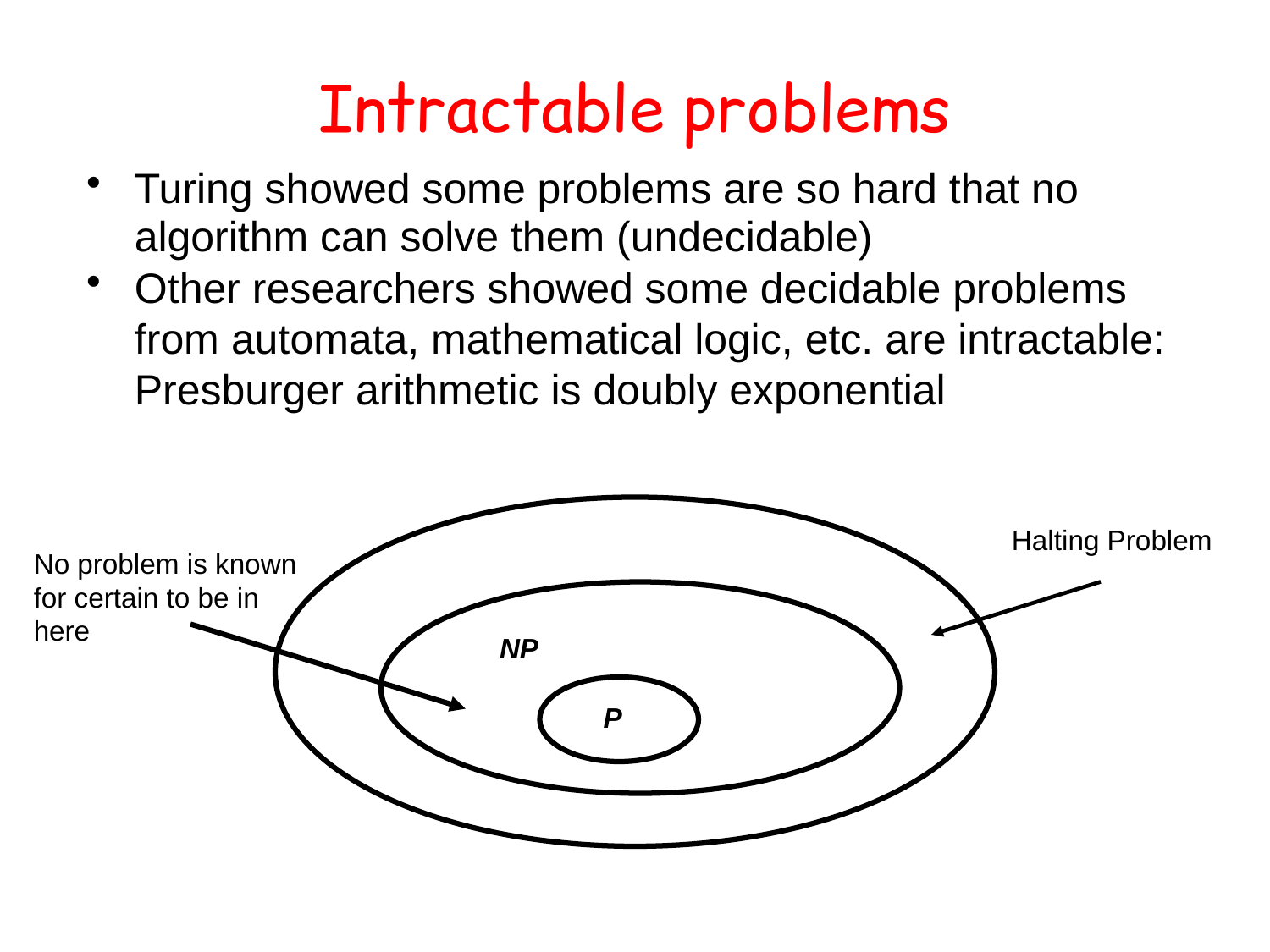

# Intractable problems
Turing showed some problems are so hard that no algorithm can solve them (undecidable)
Other researchers showed some decidable problems from automata, mathematical logic, etc. are intractable: Presburger arithmetic is doubly exponential

Halting Problem
No problem is known
for certain to be in
here

NP

P